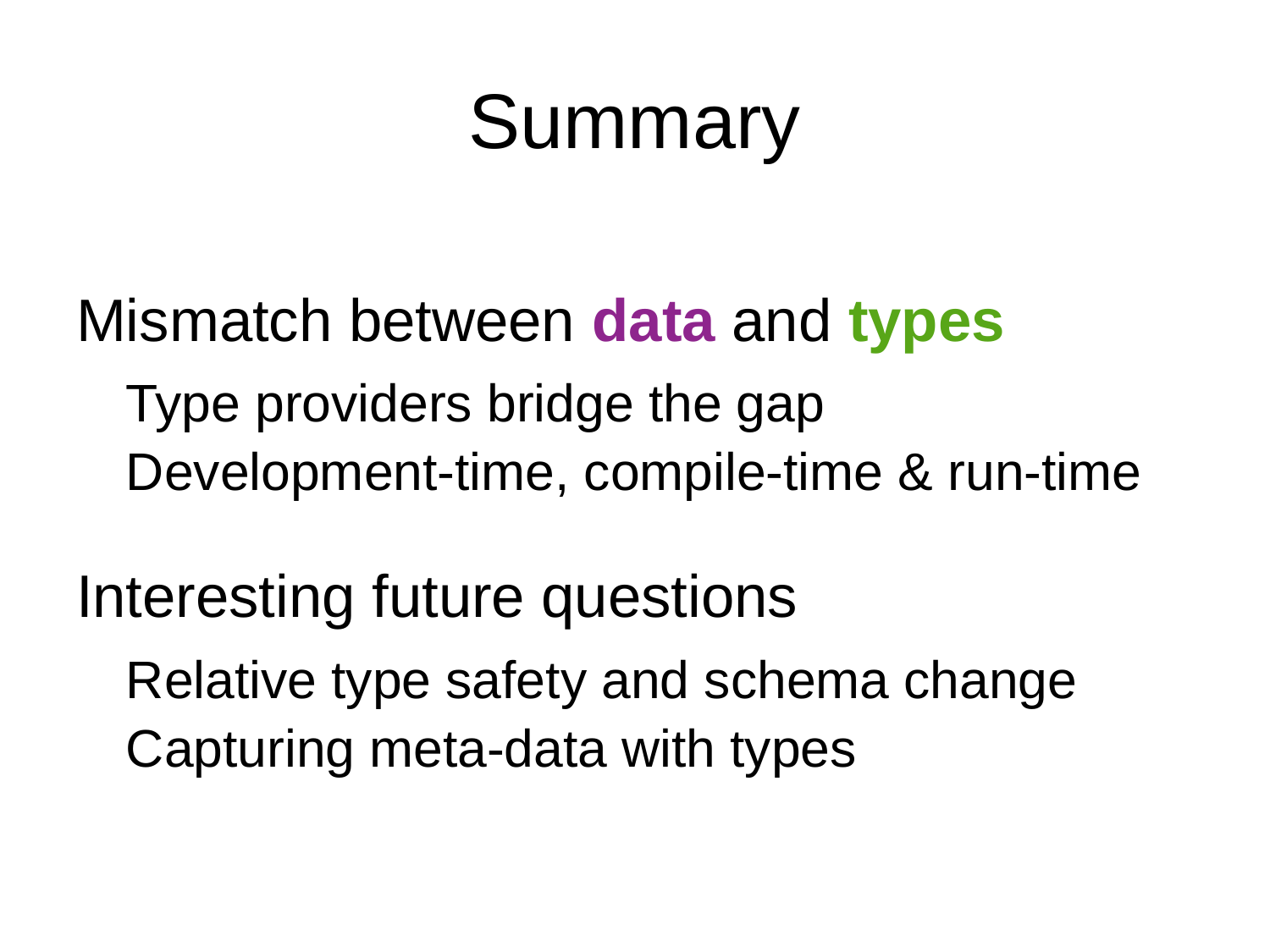

# Summary
Mismatch between data and types
Type providers bridge the gap
Development-time, compile-time & run-time
Interesting future questions
Relative type safety and schema change
Capturing meta-data with types